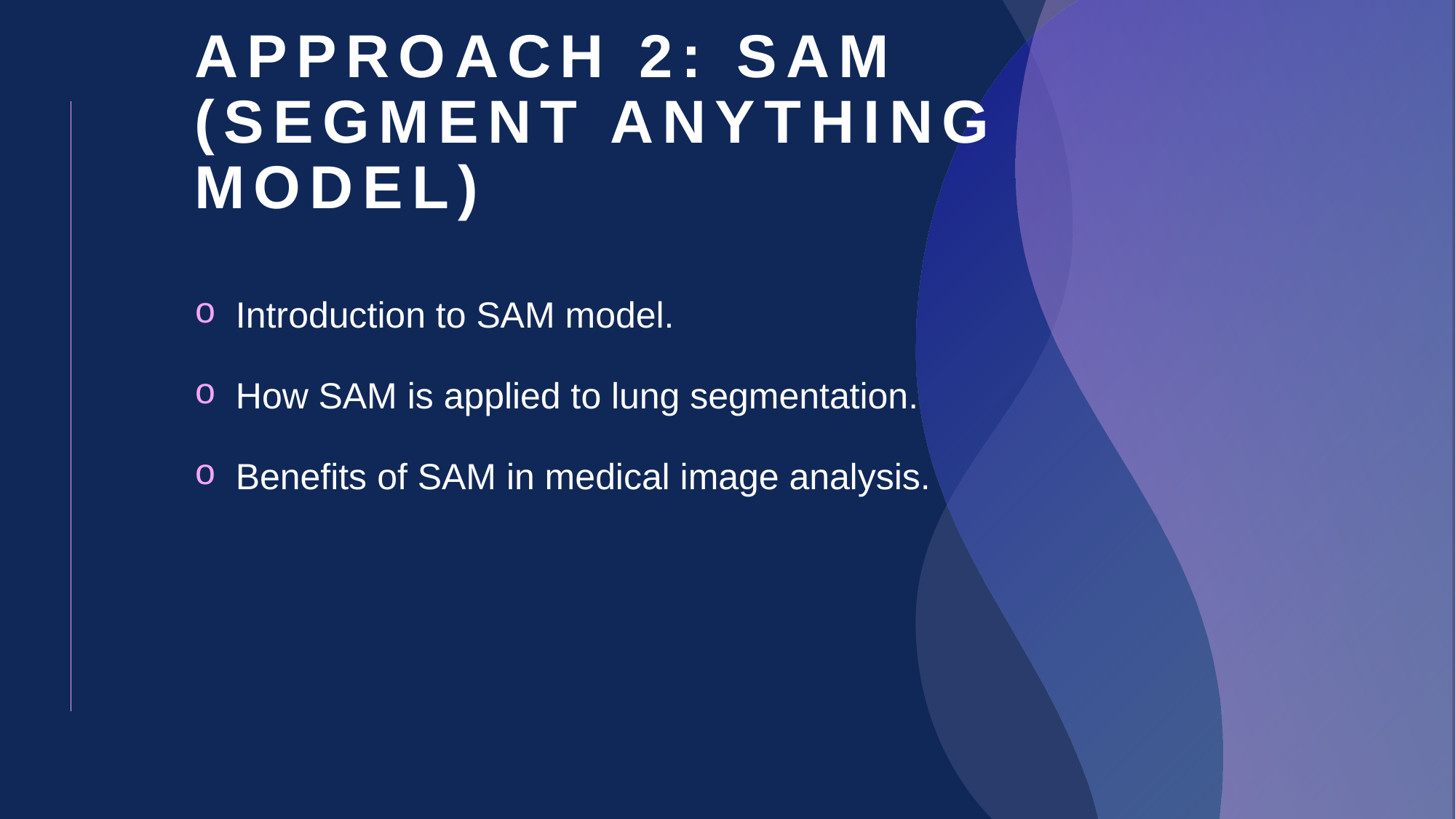

# Approach 2: SAM (Segment Anything Model)
Introduction to SAM model.
How SAM is applied to lung segmentation.
Benefits of SAM in medical image analysis.